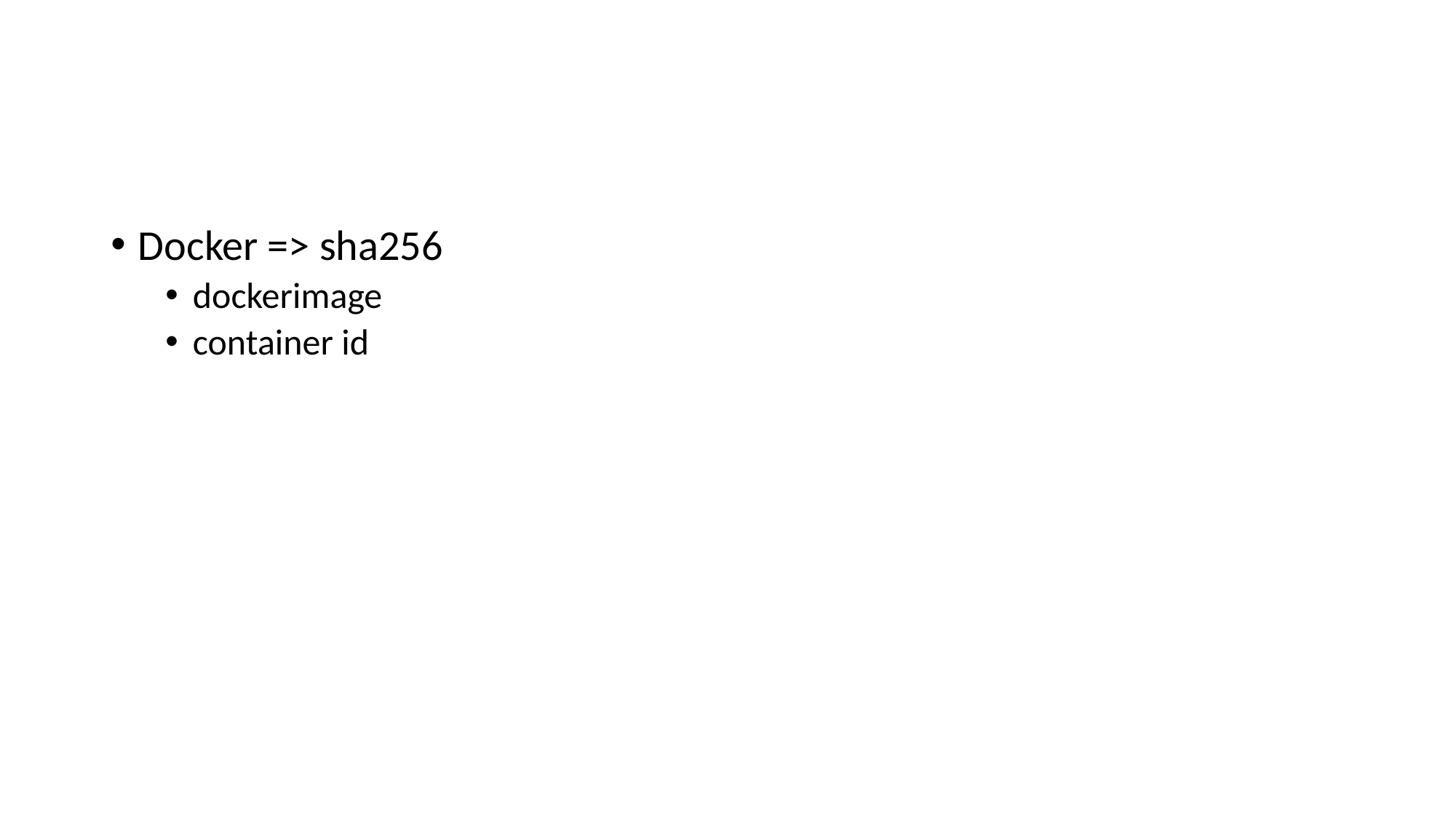

#
Docker => sha256
dockerimage
container id